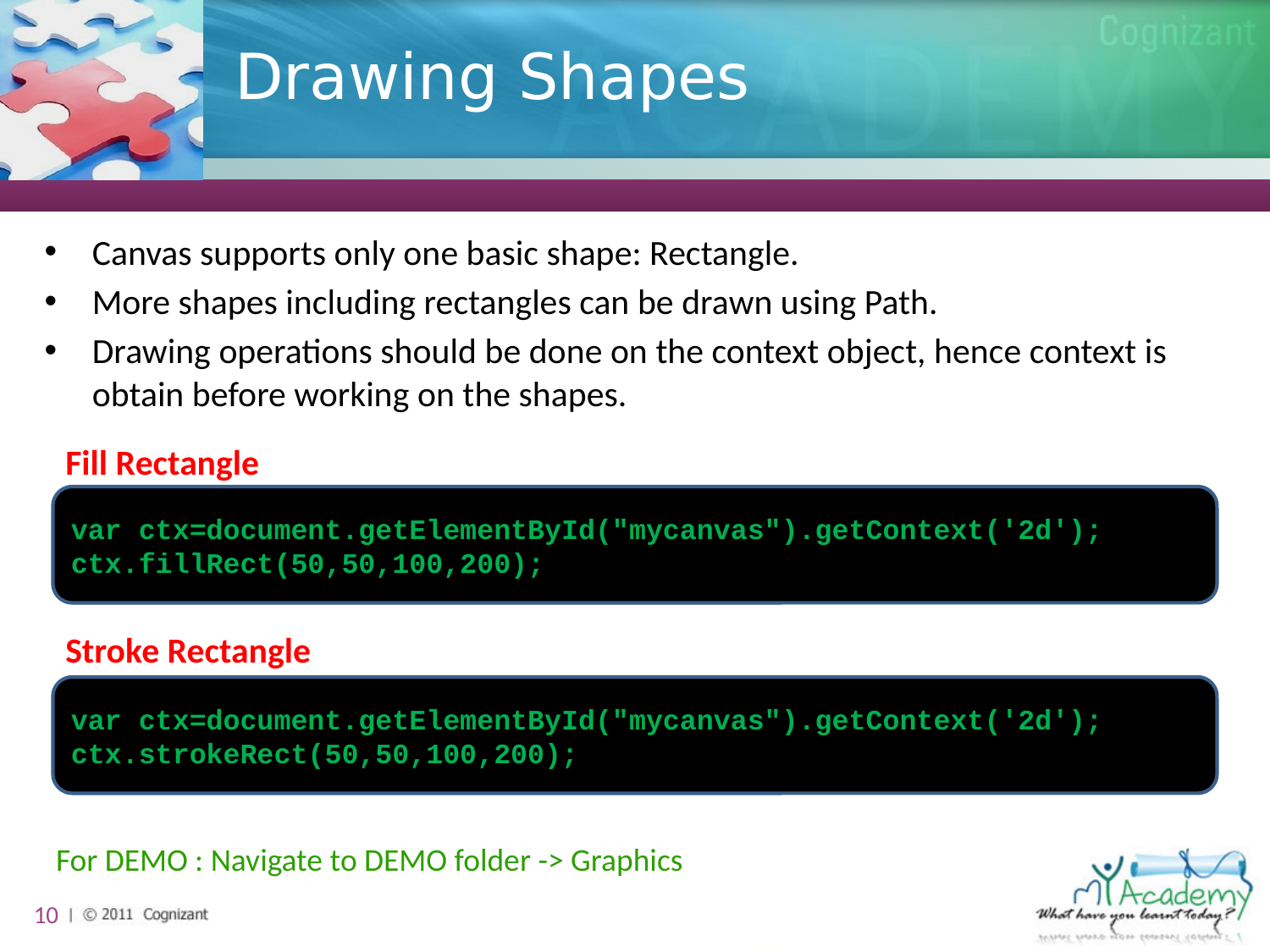

# Drawing Shapes
Canvas supports only one basic shape: Rectangle.
More shapes including rectangles can be drawn using Path.
Drawing operations should be done on the context object, hence context is  obtain before working on the shapes.

Fill Rectangle
var ctx=document.getElementById("mycanvas").getContext('2d'); ctx.fillRect(50,50,100,200);
Stroke Rectangle
var ctx=document.getElementById("mycanvas").getContext('2d'); ctx.strokeRect(50,50,100,200);
For DEMO : Navigate to DEMO folder -> Graphics
10